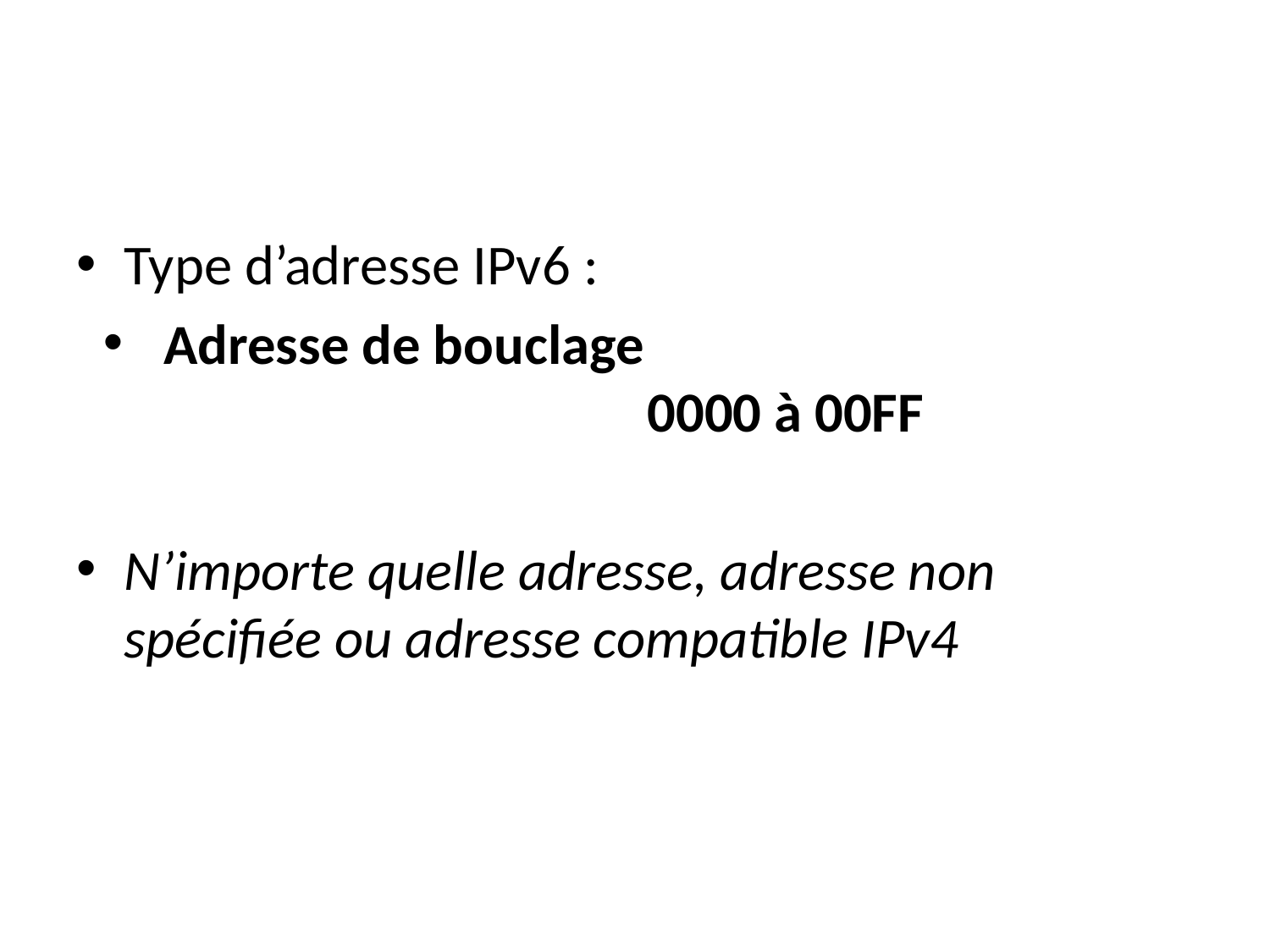

#
Type d’adresse IPv6 :
 Adresse de bouclage 							0000 à 00FF

N’importe quelle adresse, adresse non spécifiée ou adresse compatible IPv4